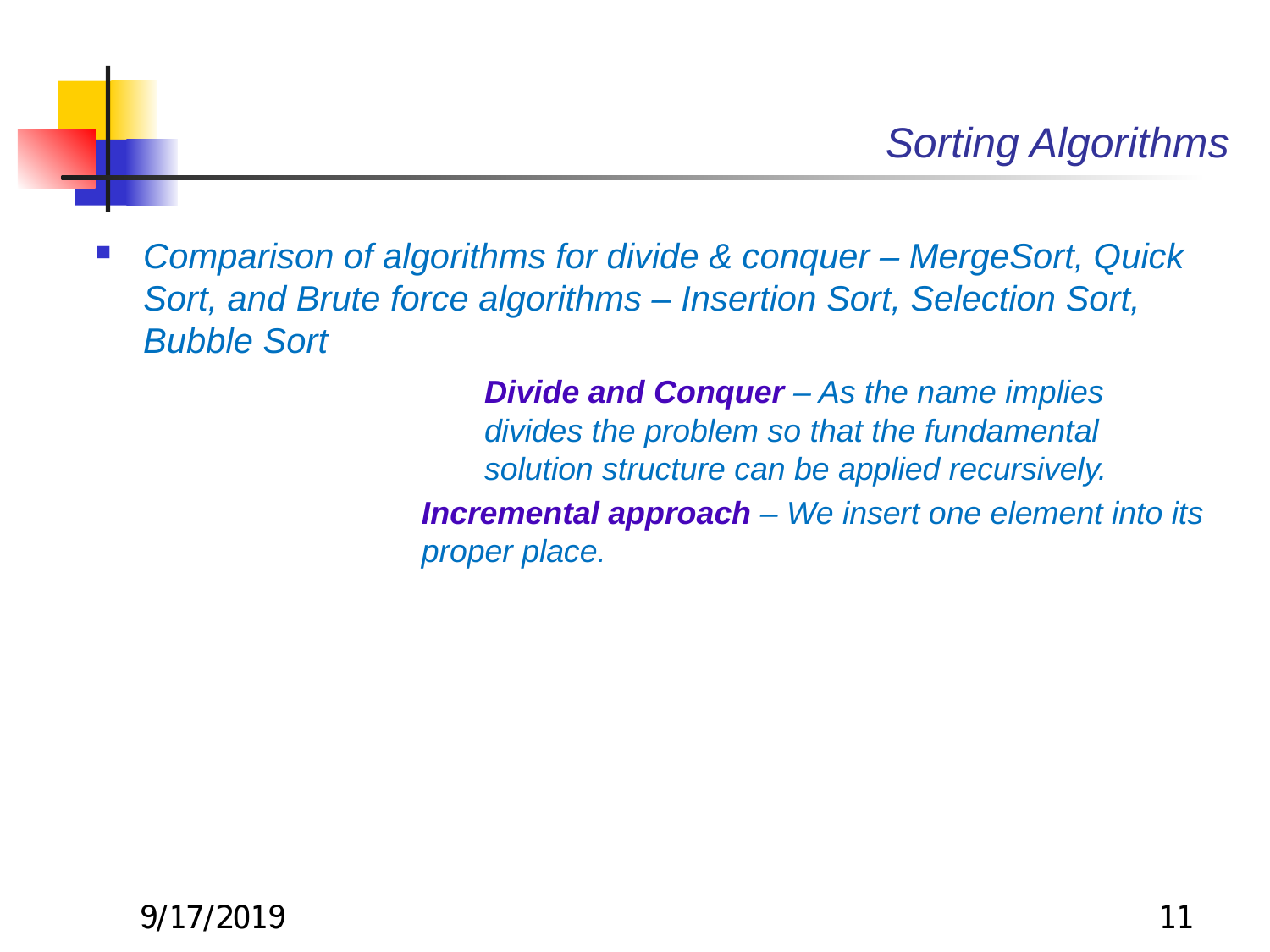

# Sorting Algorithms
Comparison of algorithms for divide & conquer – MergeSort, Quick Sort, and Brute force algorithms – Insertion Sort, Selection Sort, Bubble Sort
	Divide and Conquer – As the name implies  divides the problem so that the fundamental solution structure can be applied recursively.
	Incremental approach – We insert one element into its proper place.
9/17/2019
11